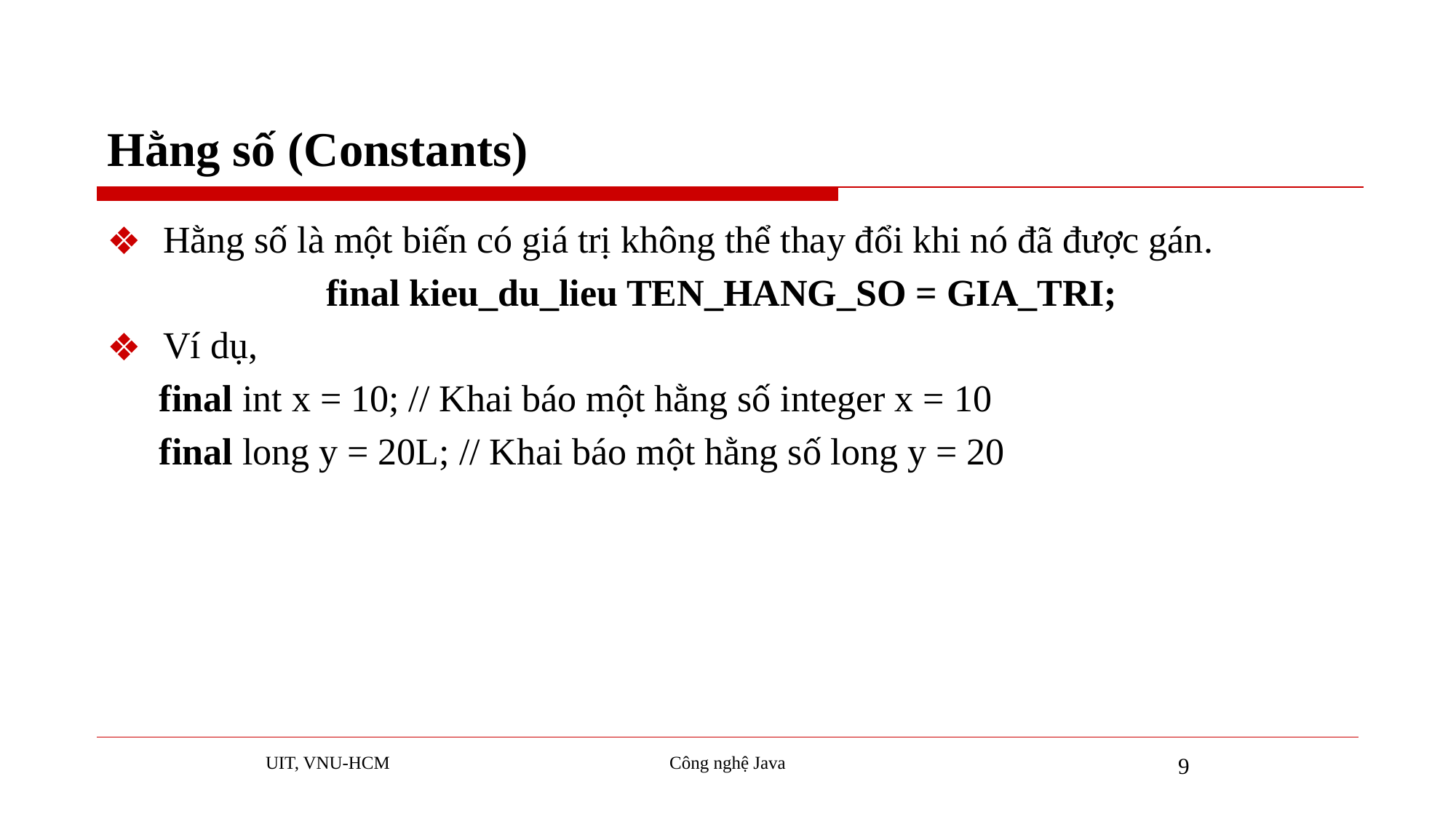

# Hằng số (Constants)
Hằng số là một biến có giá trị không thể thay đổi khi nó đã được gán.
 final kieu_du_lieu TEN_HANG_SO = GIA_TRI;
Ví dụ,
final int x = 10; // Khai báo một hằng số integer x = 10
final long y = 20L; // Khai báo một hằng số long y = 20
UIT, VNU-HCM
Công nghệ Java
9